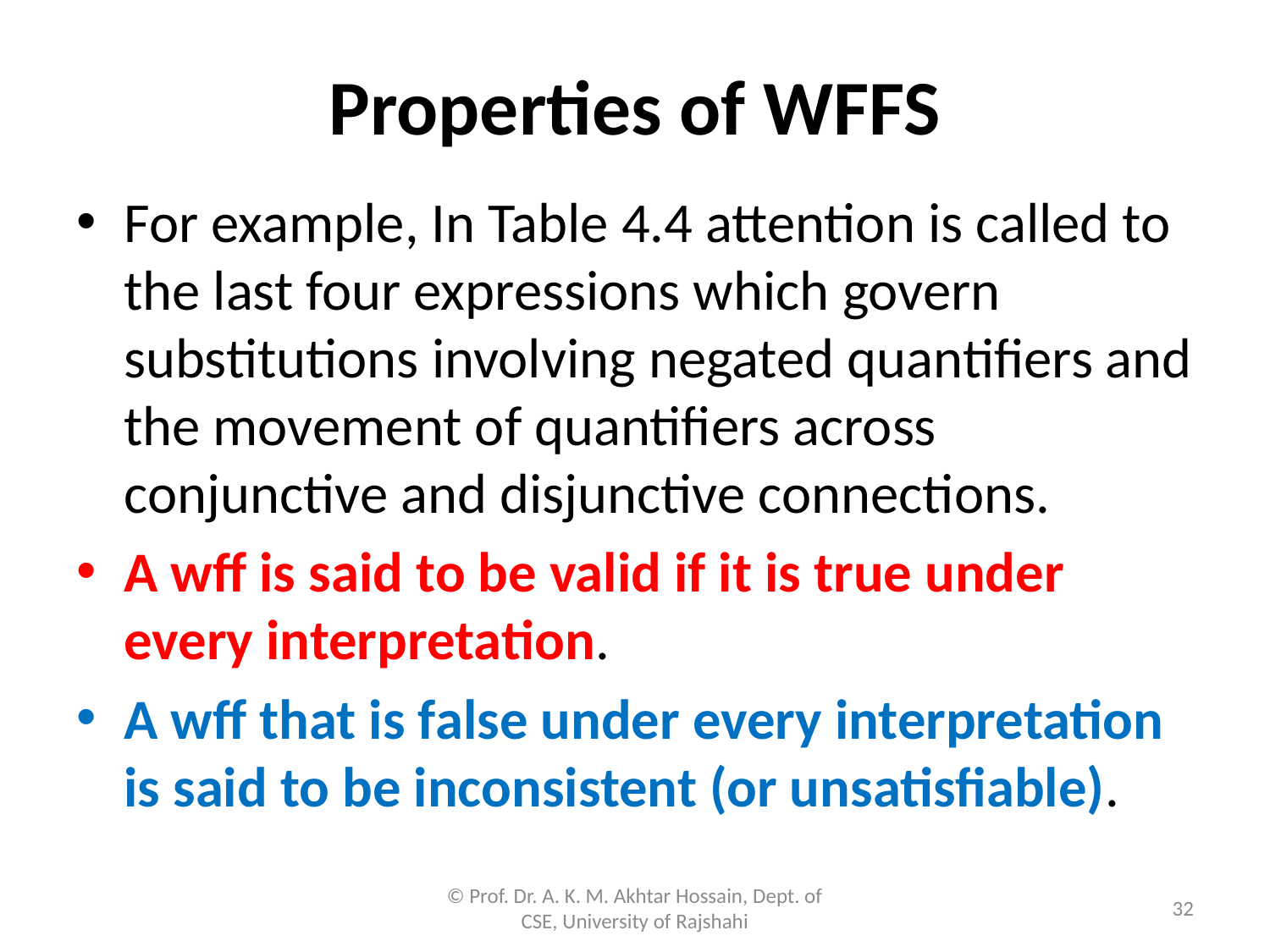

# Properties of WFFS
For example, In Table 4.4 attention is called to the last four expressions which govern substitutions involving negated quantifiers and the movement of quantifiers across conjunctive and disjunctive connections.
A wff is said to be valid if it is true under every interpretation.
A wff that is false under every interpretation is said to be inconsistent (or unsatisfiable).
© Prof. Dr. A. K. M. Akhtar Hossain, Dept. of CSE, University of Rajshahi
32